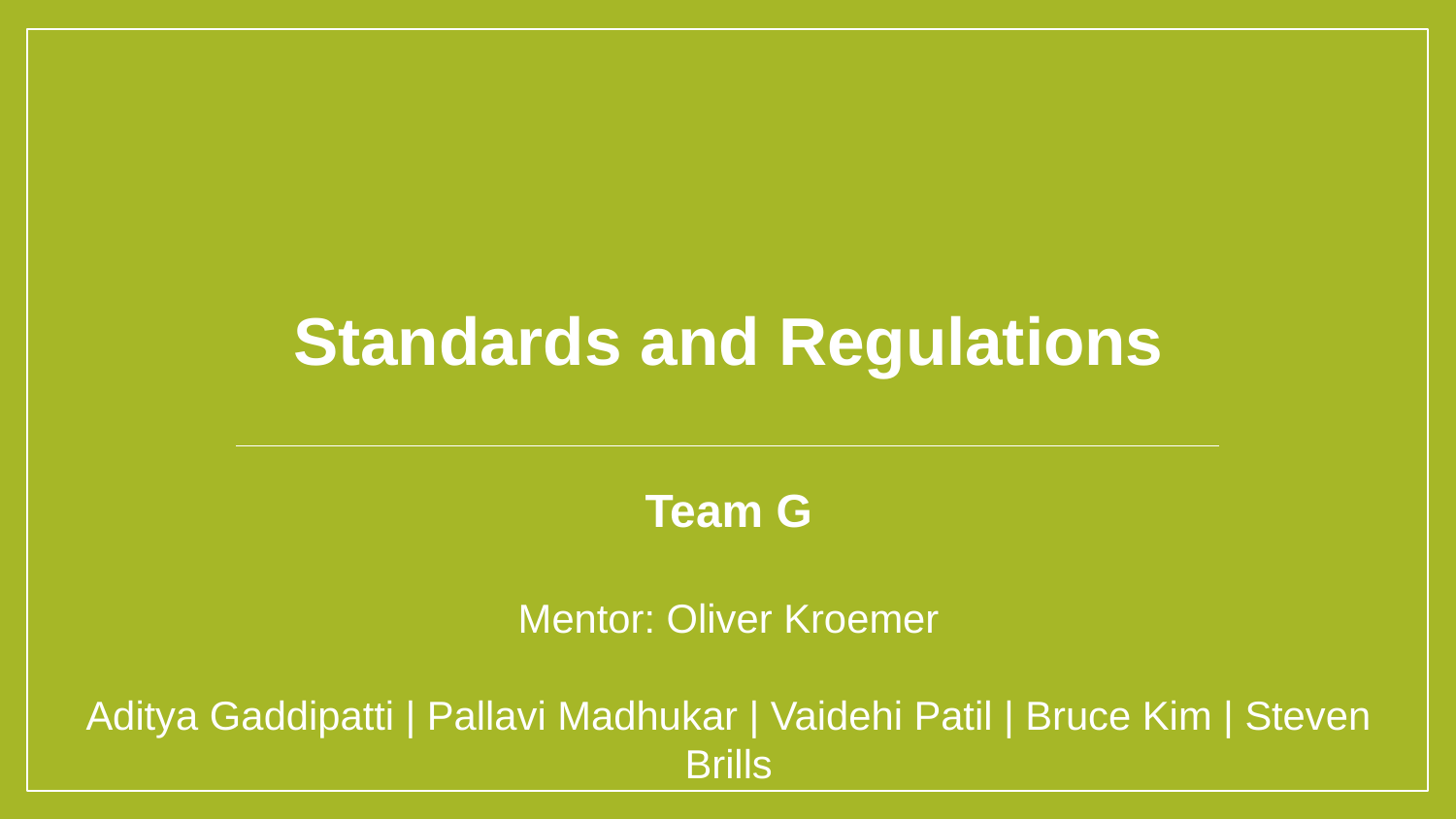

# Standards and Regulations
Team G

Mentor: Oliver Kroemer

Aditya Gaddipatti | Pallavi Madhukar | Vaidehi Patil | Bruce Kim | Steven Brills